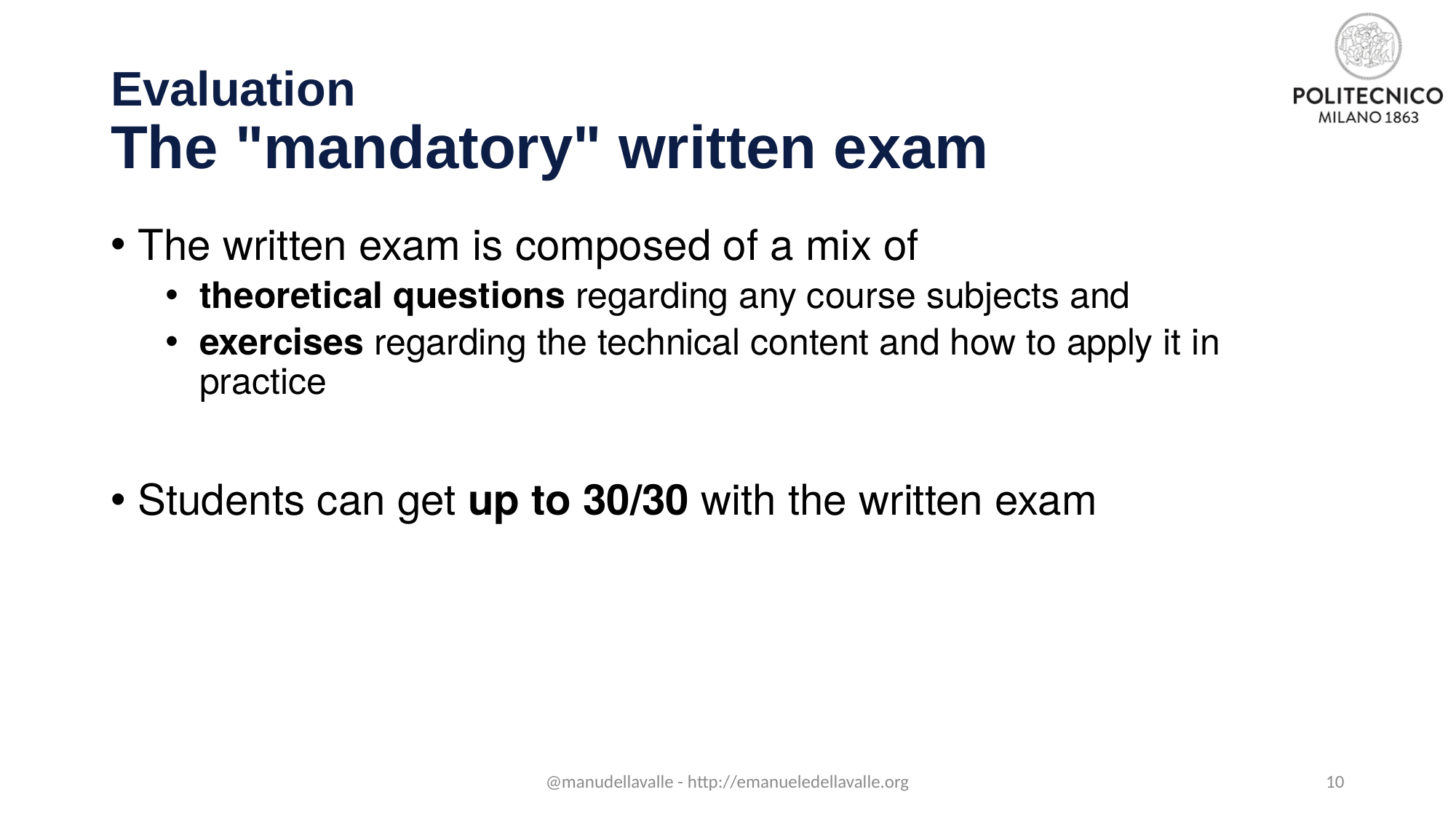

# Evaluation The "mandatory" written exam
The written exam is composed of a mix of
theoretical questions regarding any course subjects and
exercises regarding the technical content and how to apply it in practice

Students can get up to 30/30 with the written exam

@manudellavalle - http://emanueledellavalle.org
10